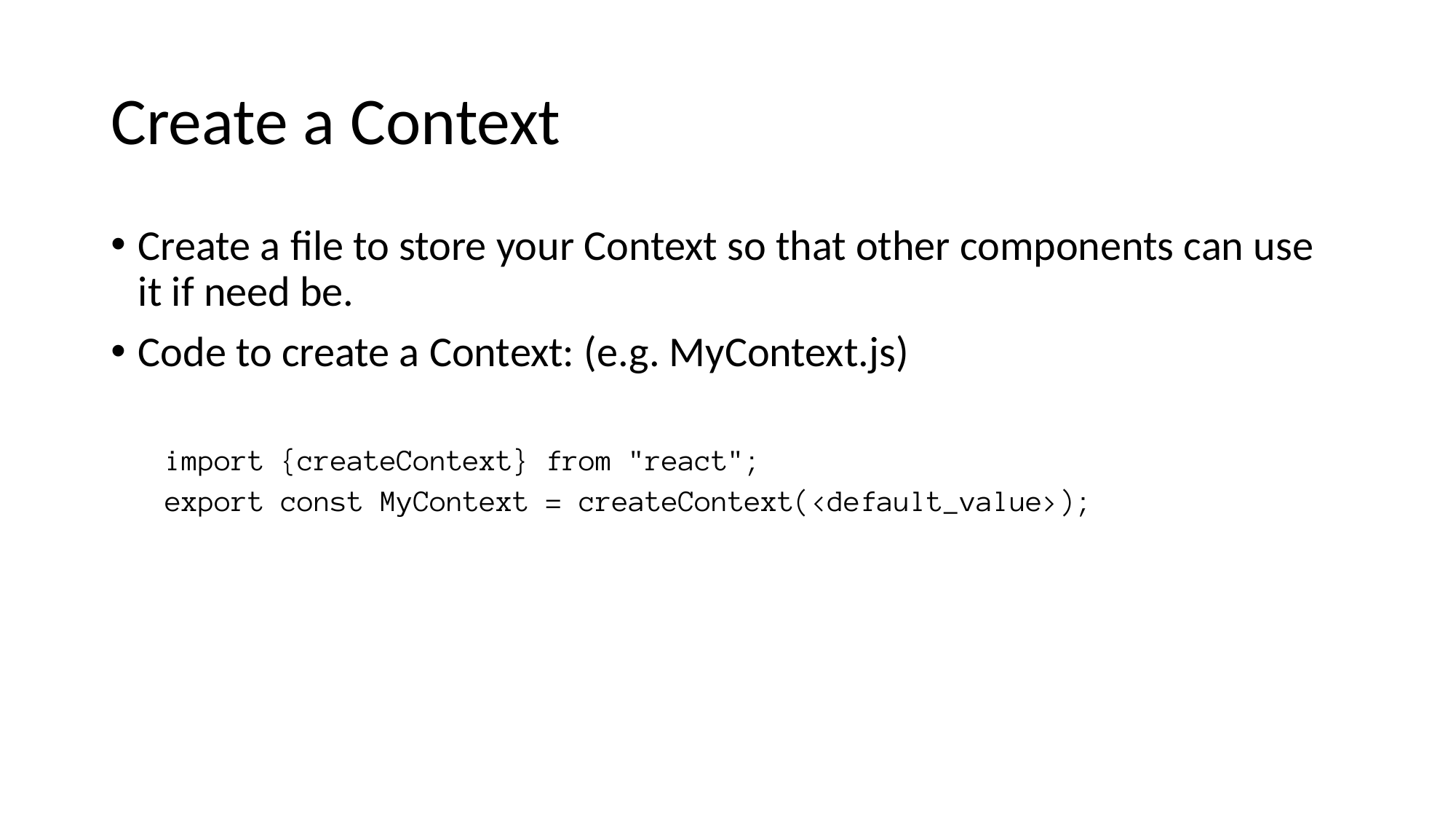

# Create a Context
Create a file to store your Context so that other components can use it if need be.
Code to create a Context: (e.g. MyContext.js)

import {createContext} from "react";
export const MyContext = createContext(<default_value>);